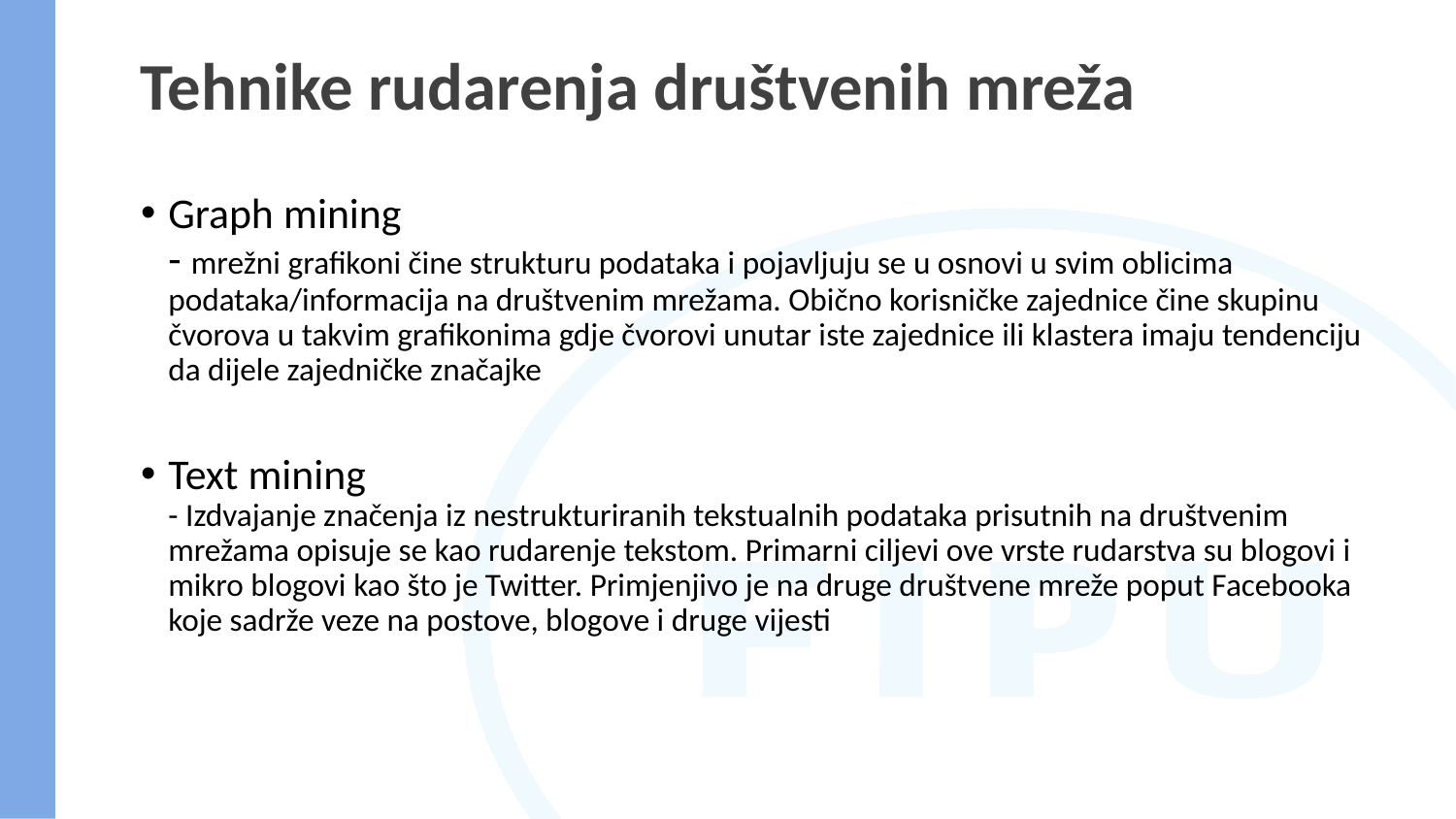

# Tehnike rudarenja društvenih mreža
Graph mining
- mrežni grafikoni čine strukturu podataka i pojavljuju se u osnovi u svim oblicima podataka/informacija na društvenim mrežama. Obično korisničke zajednice čine skupinu čvorova u takvim grafikonima gdje čvorovi unutar iste zajednice ili klastera imaju tendenciju da dijele zajedničke značajke

Text mining
- Izdvajanje značenja iz nestrukturiranih tekstualnih podataka prisutnih na društvenim mrežama opisuje se kao rudarenje tekstom. Primarni ciljevi ove vrste rudarstva su blogovi i mikro blogovi kao što je Twitter. Primjenjivo je na druge društvene mreže poput Facebooka koje sadrže veze na postove, blogove i druge vijesti